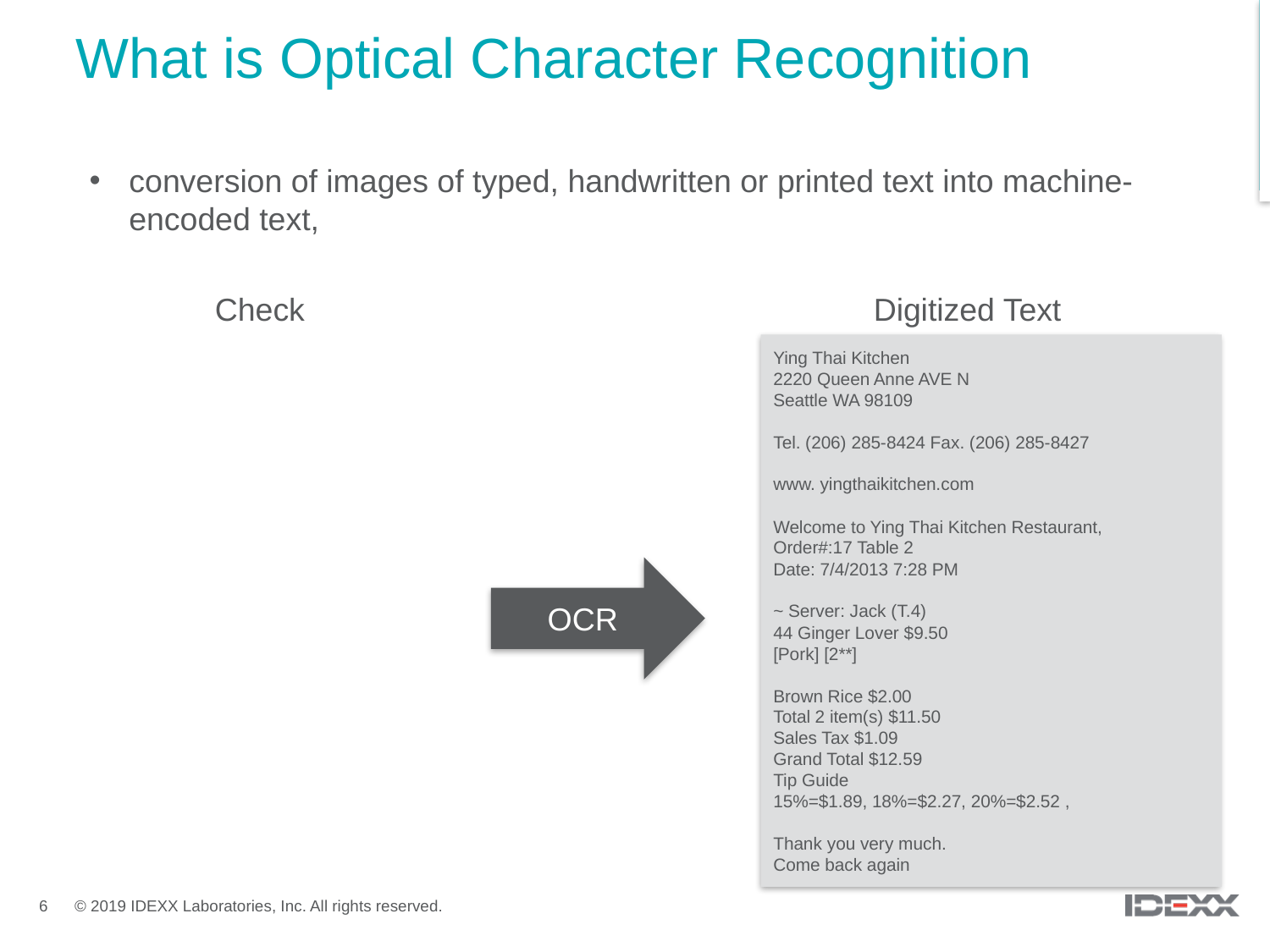

What is Optical Character Recognition
conversion of images of typed, handwritten or printed text into machine-encoded text,
Check
Digitized Text
Ying Thai Kitchen
2220 Queen Anne AVE N
Seattle WA 98109

Tel. (206) 285-8424 Fax. (206) 285-8427

www. yingthaikitchen.com

Welcome to Ying Thai Kitchen Restaurant,
Order#:17 Table 2
Date: 7/4/2013 7:28 PM

~ Server: Jack (T.4)
44 Ginger Lover $9.50
[Pork] [2**]

Brown Rice $2.00
Total 2 item(s) $11.50
Sales Tax $1.09
Grand Total $12.59
Tip Guide
15%=$1.89, 18%=$2.27, 20%=$2.52 ,

Thank you very much.
Come back again
OCR